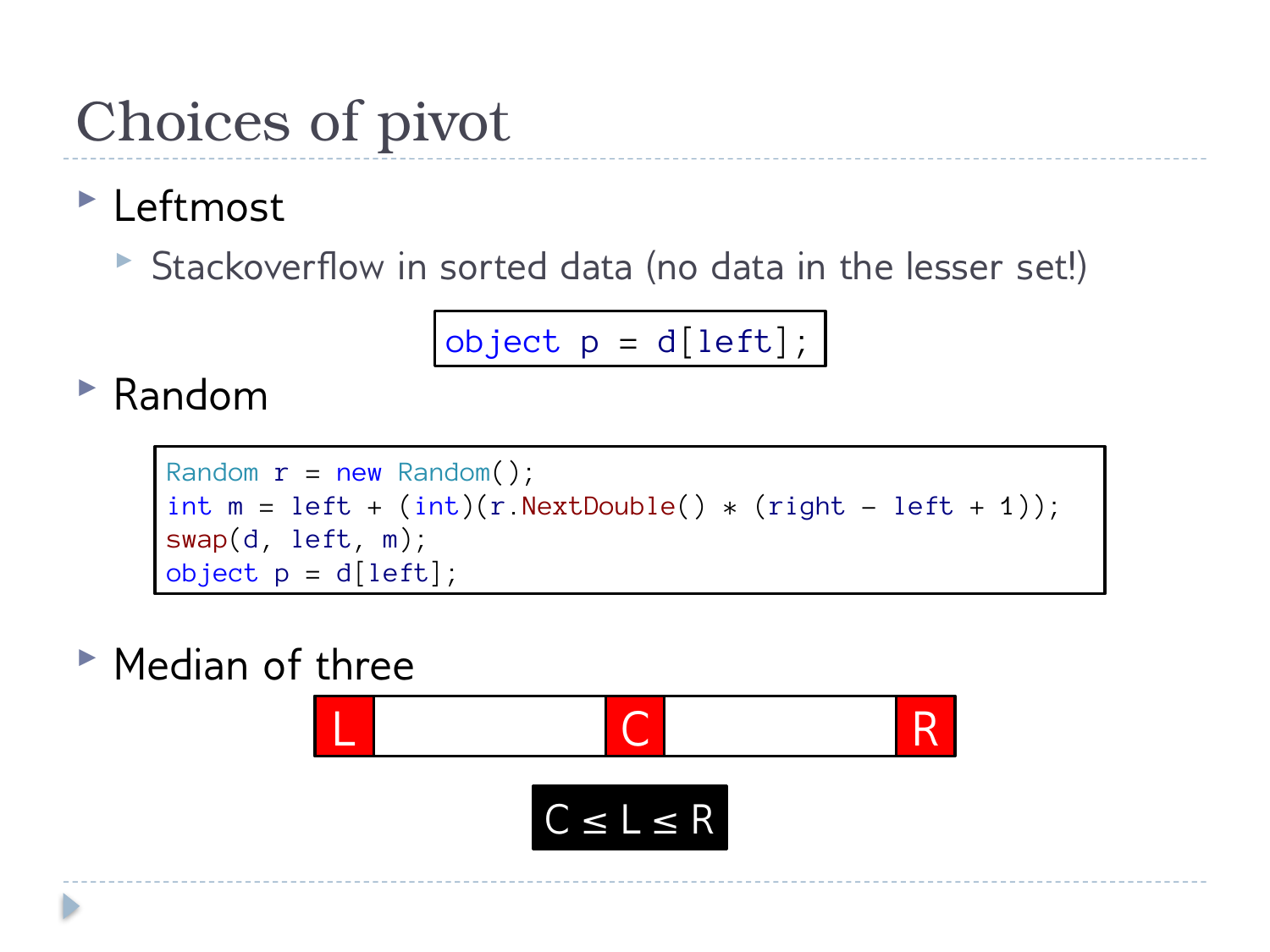

# Choices of pivot
Leftmost
Stackoverflow in sorted data (no data in the lesser set!)

Random

Median of three
object p = d[left];
Random r = new Random();
int m = left + (int)(r.NextDouble() * (right - left + 1));
swap(d, left, m);
object p = d[left];

L
C
R
C ≤ L ≤ R